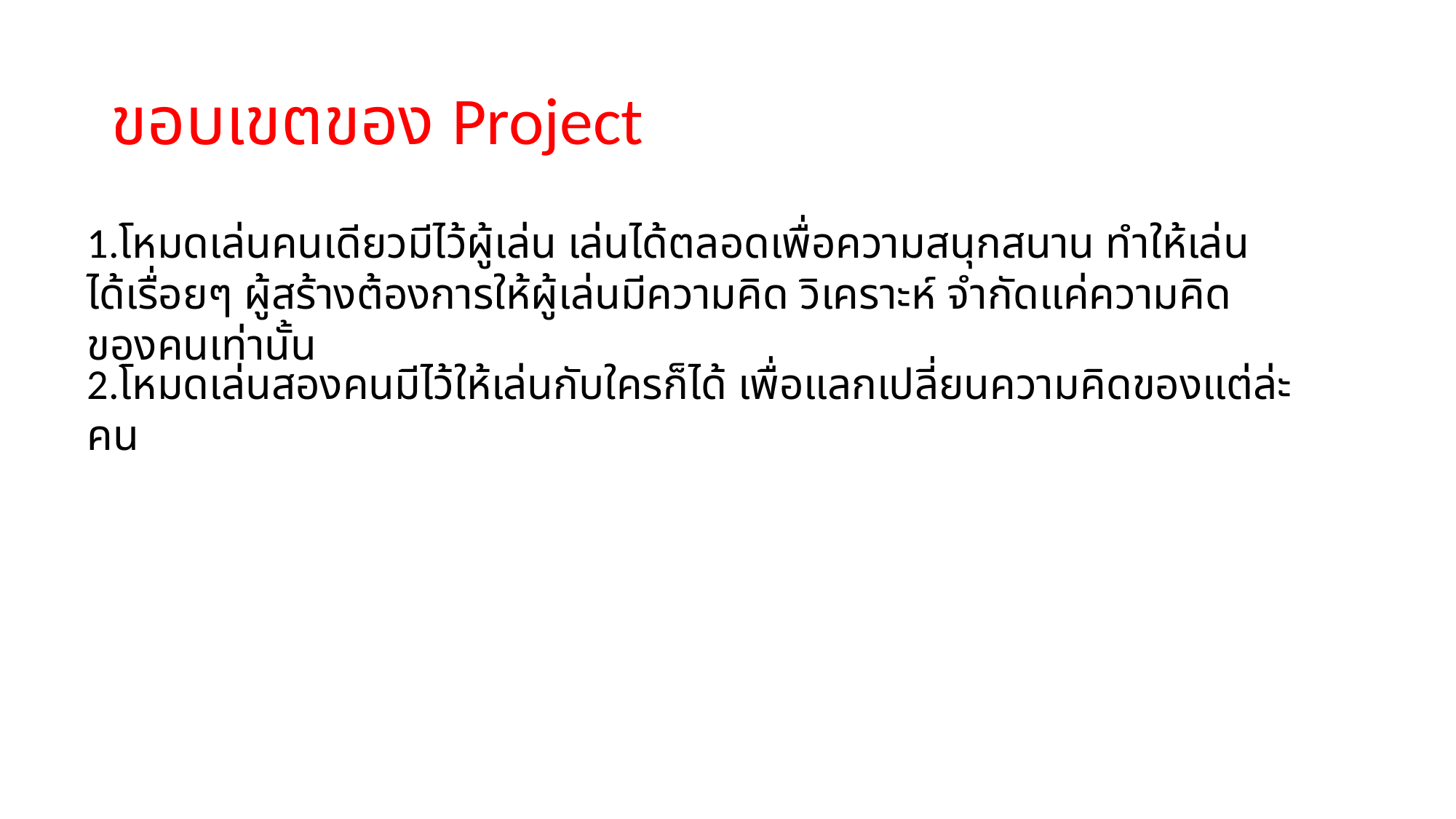

# ขอบเขตของ Project
1.โหมดเล่นคนเดียวมีไว้ผู้เล่น เล่นได้ตลอดเพื่อความสนุกสนาน ทำให้เล่นได้เรื่อยๆ ผู้สร้างต้องการให้ผู้เล่นมีความคิด วิเคราะห์ จำกัดแค่ความคิดของคนเท่านั้น

2.โหมดเล่นสองคนมีไว้ให้เล่นกับใครก็ได้ เพื่อแลกเปลี่ยนความคิดของแต่ล่ะคน